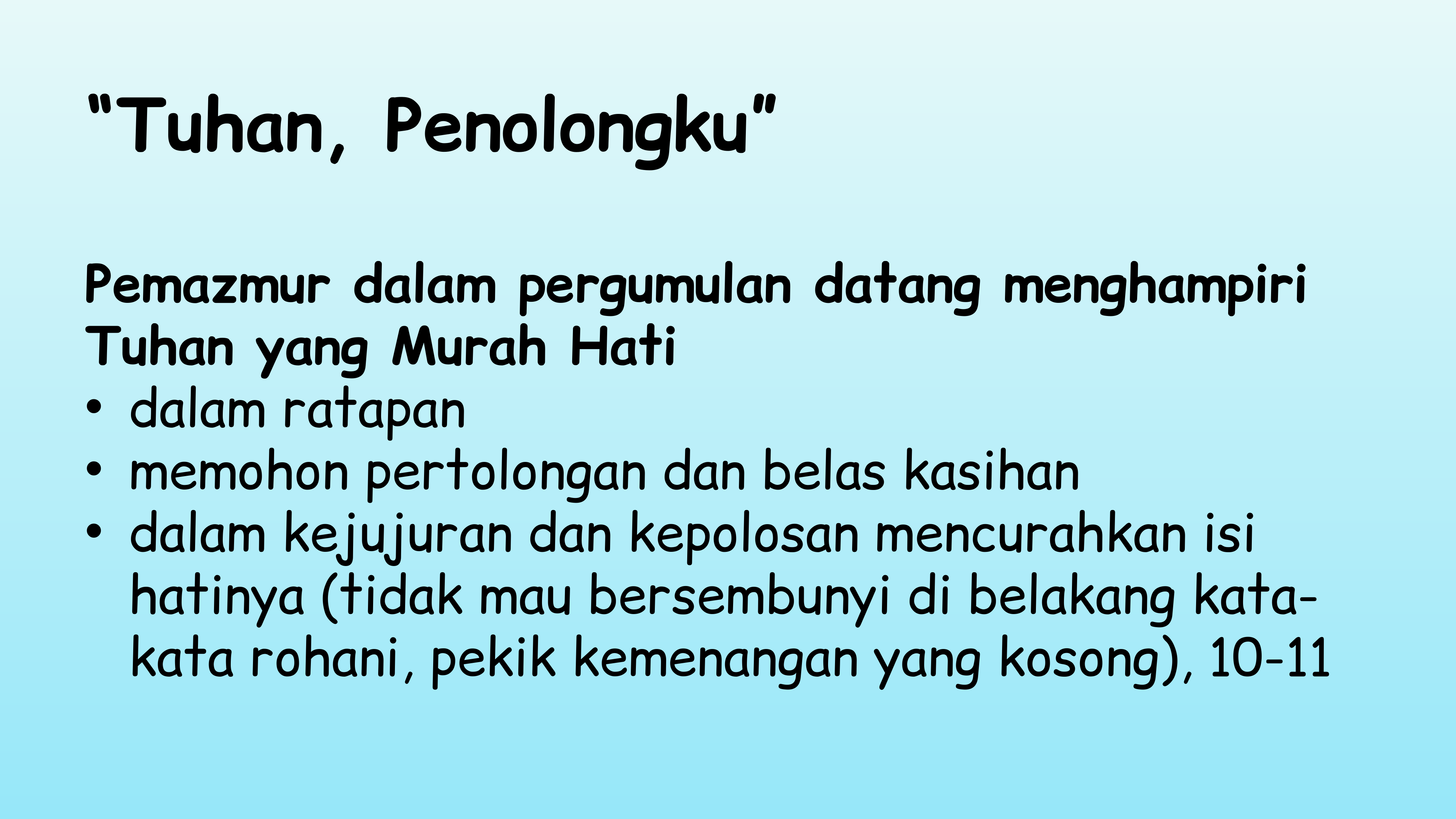

“Tuhan, Penolongku”
Pemazmur dalam pergumulan datang menghampiri Tuhan yang Murah Hati
dalam ratapan
memohon pertolongan dan belas kasihan
dalam kejujuran dan kepolosan mencurahkan isi hatinya (tidak mau bersembunyi di belakang kata-kata rohani, pekik kemenangan yang kosong), 10-11